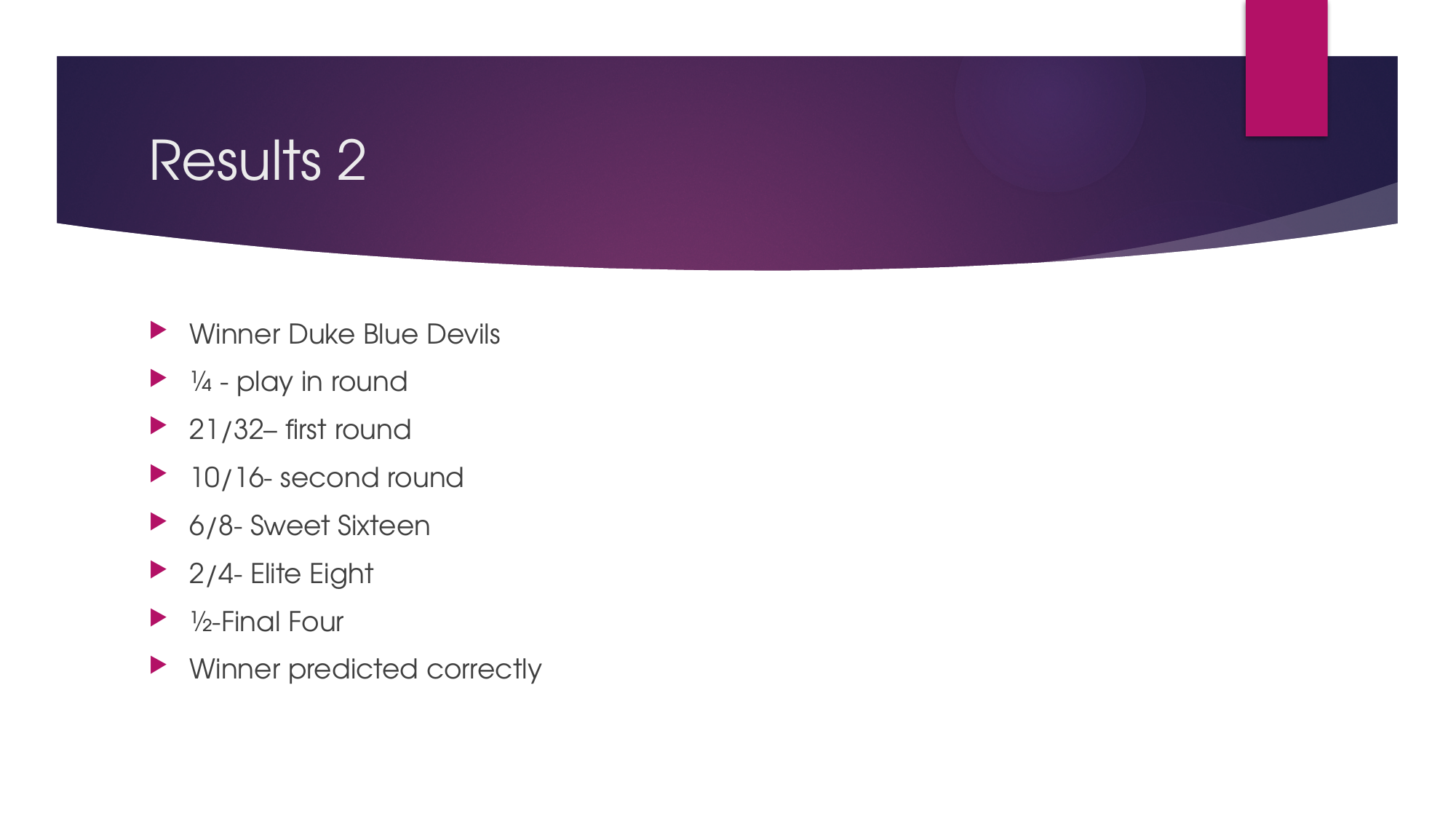

# Results 2
Winner Duke Blue Devils
¼ - play in round
21/32– first round
10/16- second round
6/8- Sweet Sixteen
2/4- Elite Eight
½-Final Four
Winner predicted correctly